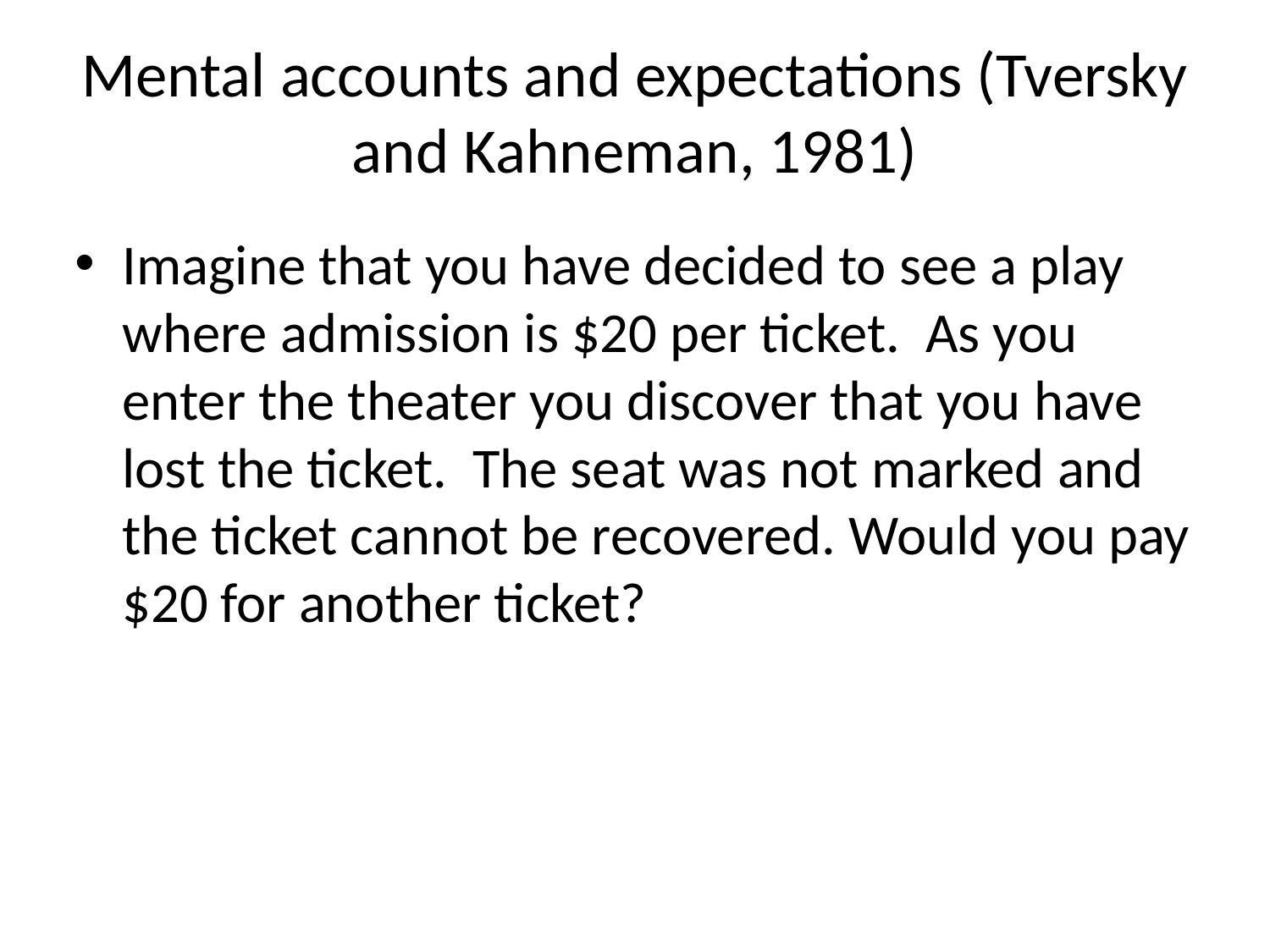

# Mental accounts and expectations (Tversky and Kahneman, 1981)
Imagine that you have decided to see a play where admission is $20 per ticket.  As you enter the theater you discover that you have lost the ticket.  The seat was not marked and the ticket cannot be recovered. Would you pay $20 for another ticket?